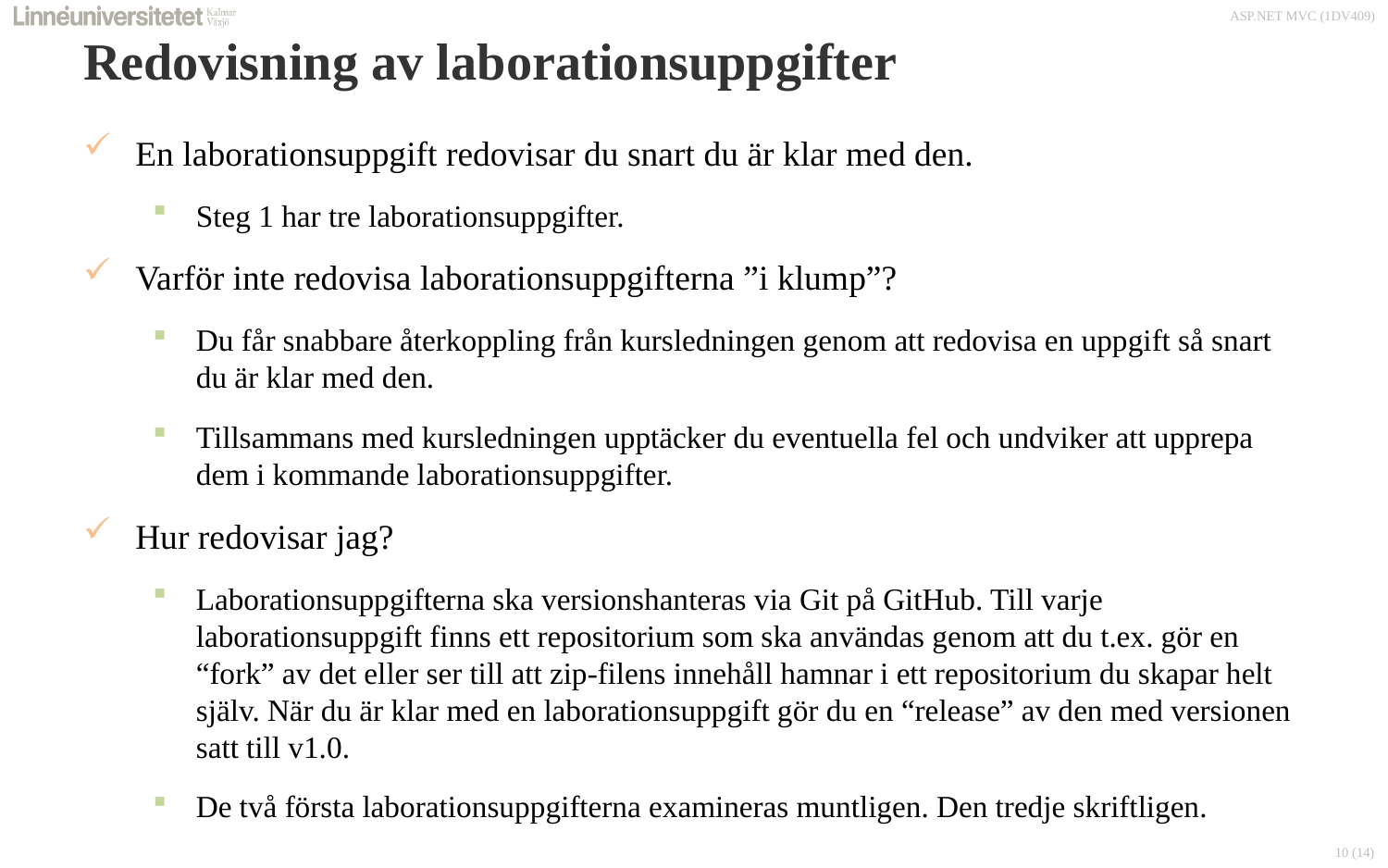

# Redovisning av laborationsuppgifter
En laborationsuppgift redovisar du snart du är klar med den.
Steg 1 har tre laborationsuppgifter.
Varför inte redovisa laborationsuppgifterna ”i klump”?
Du får snabbare återkoppling från kursledningen genom att redovisa en uppgift så snart du är klar med den.
Tillsammans med kursledningen upptäcker du eventuella fel och undviker att upprepa dem i kommande laborationsuppgifter.
Hur redovisar jag?
Laborationsuppgifterna ska versionshanteras via Git på GitHub. Till varje laborationsuppgift finns ett repositorium som ska användas genom att du t.ex. gör en “fork” av det eller ser till att zip-filens innehåll hamnar i ett repositorium du skapar helt själv. När du är klar med en laborationsuppgift gör du en “release” av den med versionen satt till v1.0.
De två första laborationsuppgifterna examineras muntligen. Den tredje skriftligen.